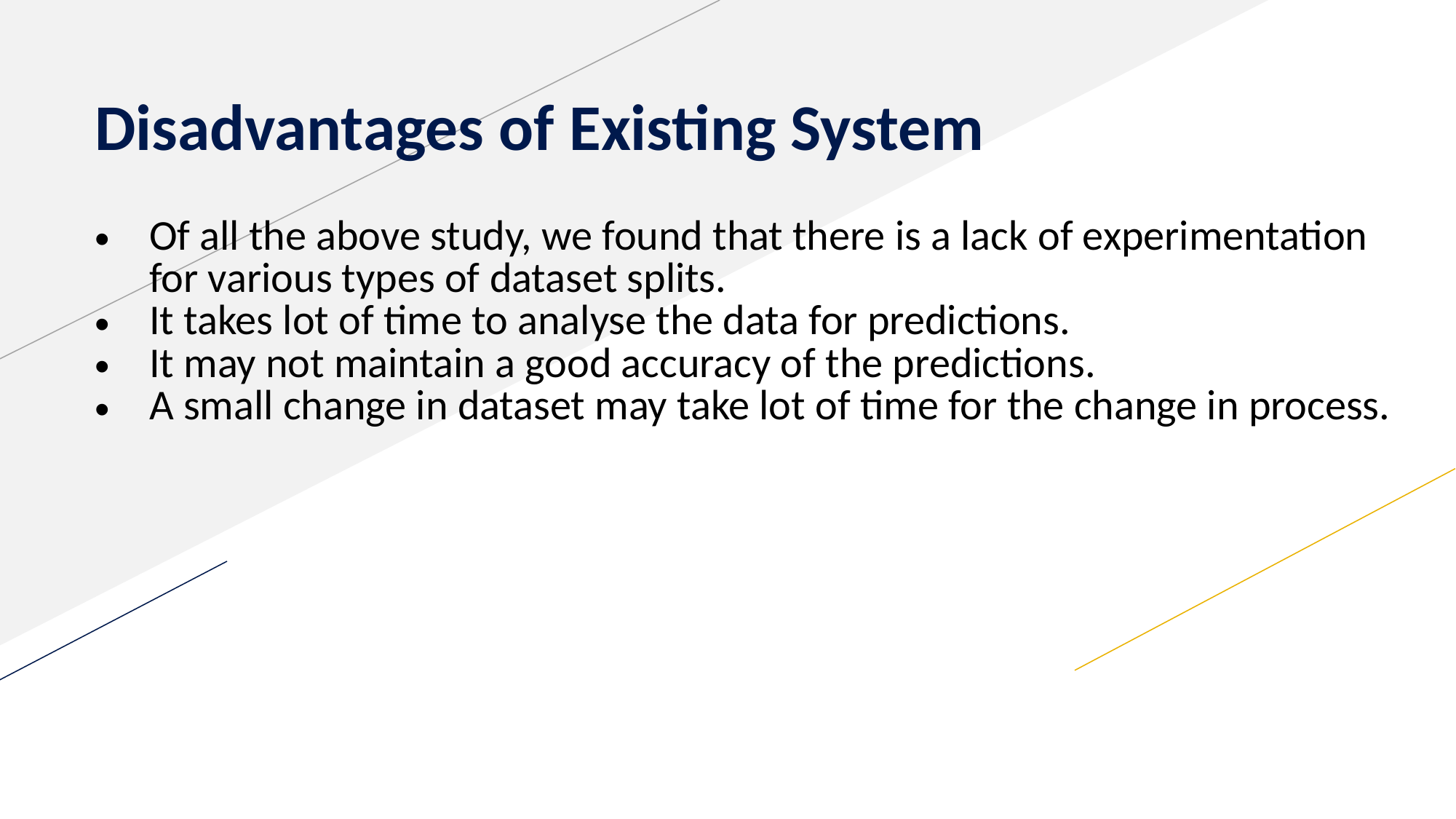

# Disadvantages of Existing System
Of all the above study, we found that there is a lack of experimentation for various types of dataset splits.
It takes lot of time to analyse the data for predictions.
It may not maintain a good accuracy of the predictions.
A small change in dataset may take lot of time for the change in process.